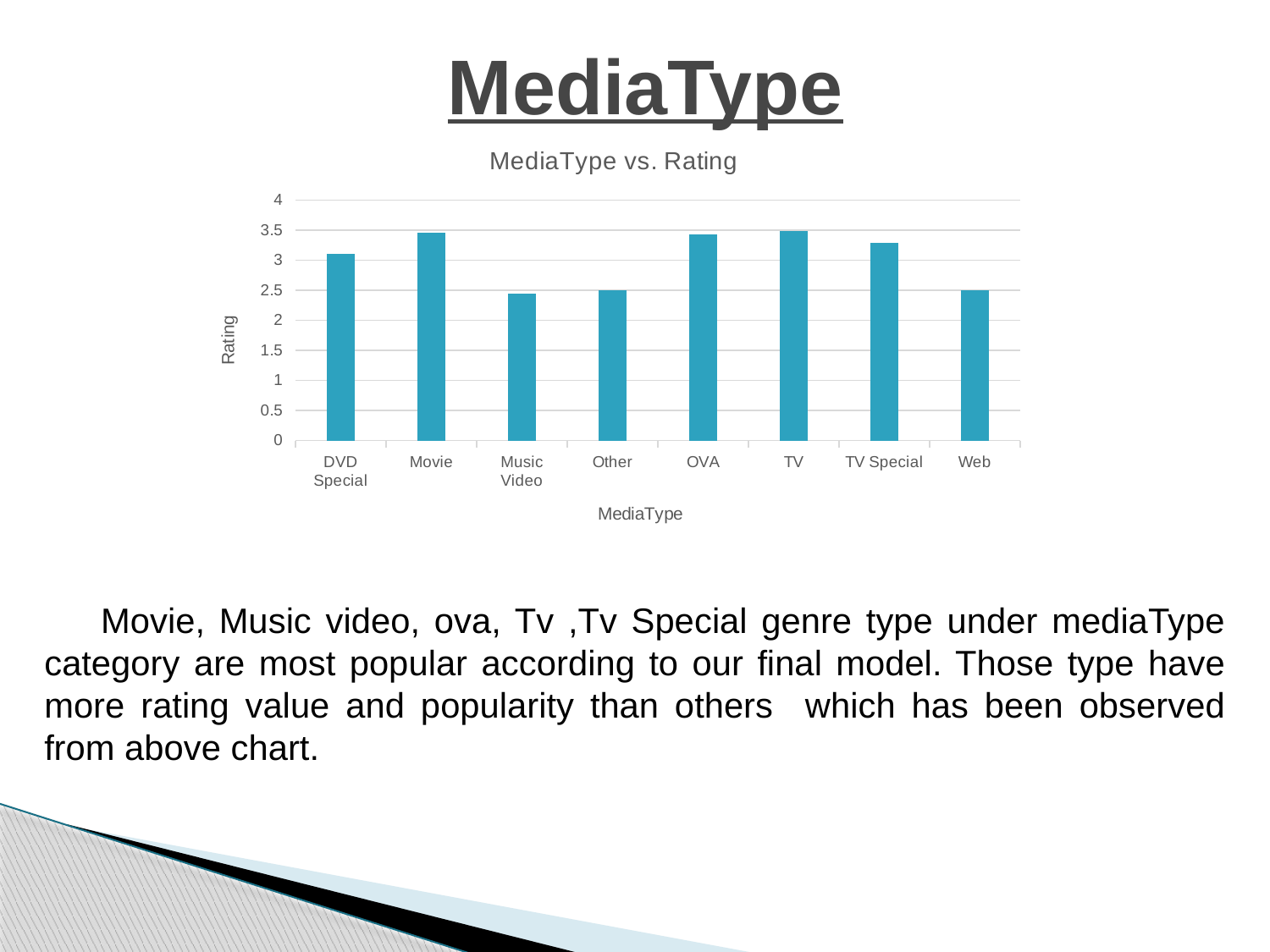

# MediaType

### Chart: MediaType vs. Rating

| Category | Total |
|---|---|
| DVD Special | 3.1119649635036484 |
| Movie | 3.451571266968326 |
| Music Video | 2.4429697777777815 |
| Other | 2.4979212765957417 |
| OVA | 3.425995515695064 |
| TV | 3.4915715829281493 |
| TV Special | 3.2891541666666657 |
| Web | 2.504878139534884 |
    Movie, Music video, ova, Tv ,Tv Special genre type under mediaType category are most popular according to our final model. Those type have more rating value and popularity than others  which has been observed from above chart.